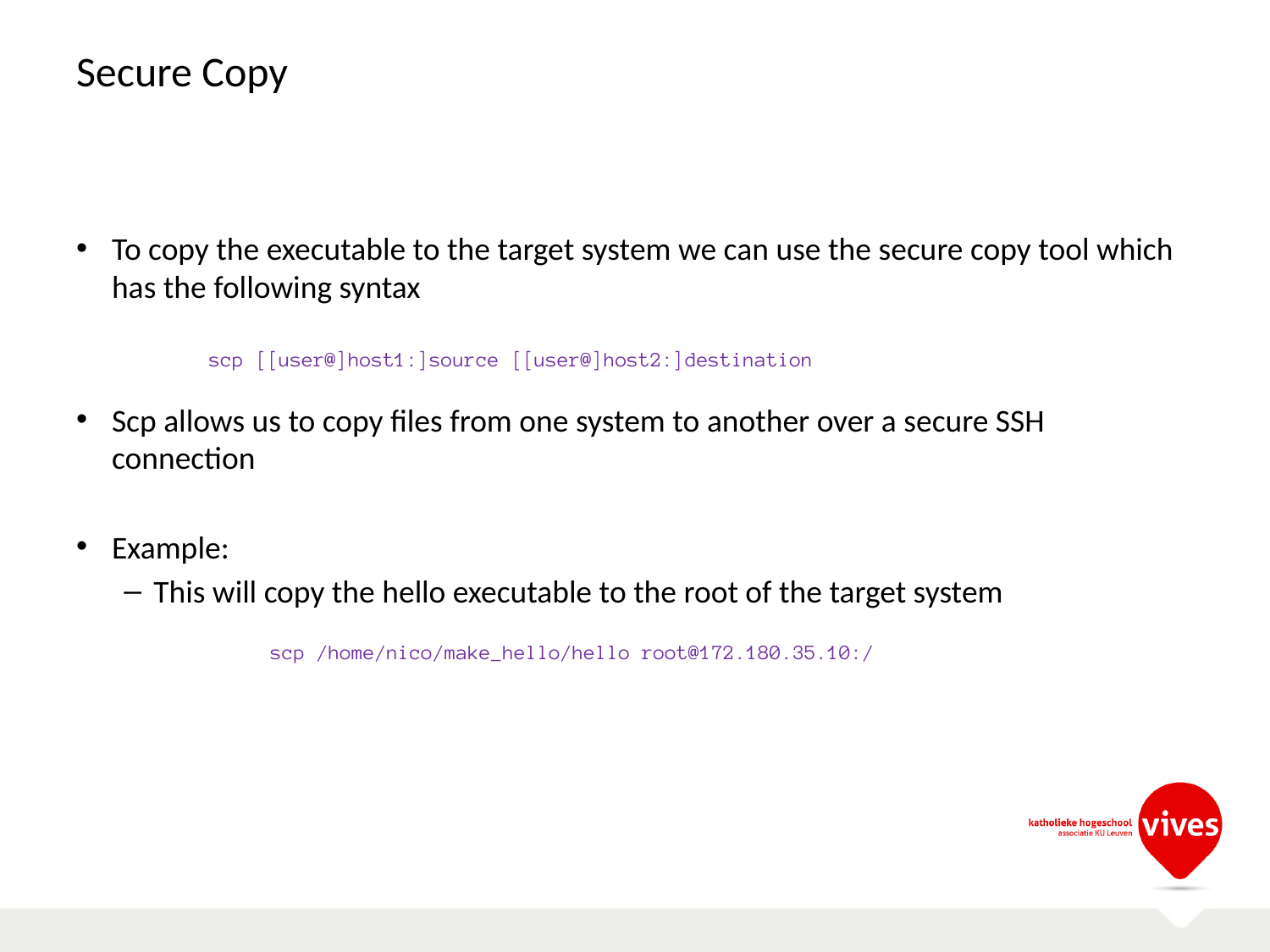

# Secure Copy
To copy the executable to the target system we can use the secure copy tool which has the following syntax

Scp allows us to copy files from one system to another over a secure SSH connection

Example:
This will copy the hello executable to the root of the target system
scp [[user@]host1:]source [[user@]host2:]destination
scp /home/nico/make_hello/hello root@172.180.35.10:/